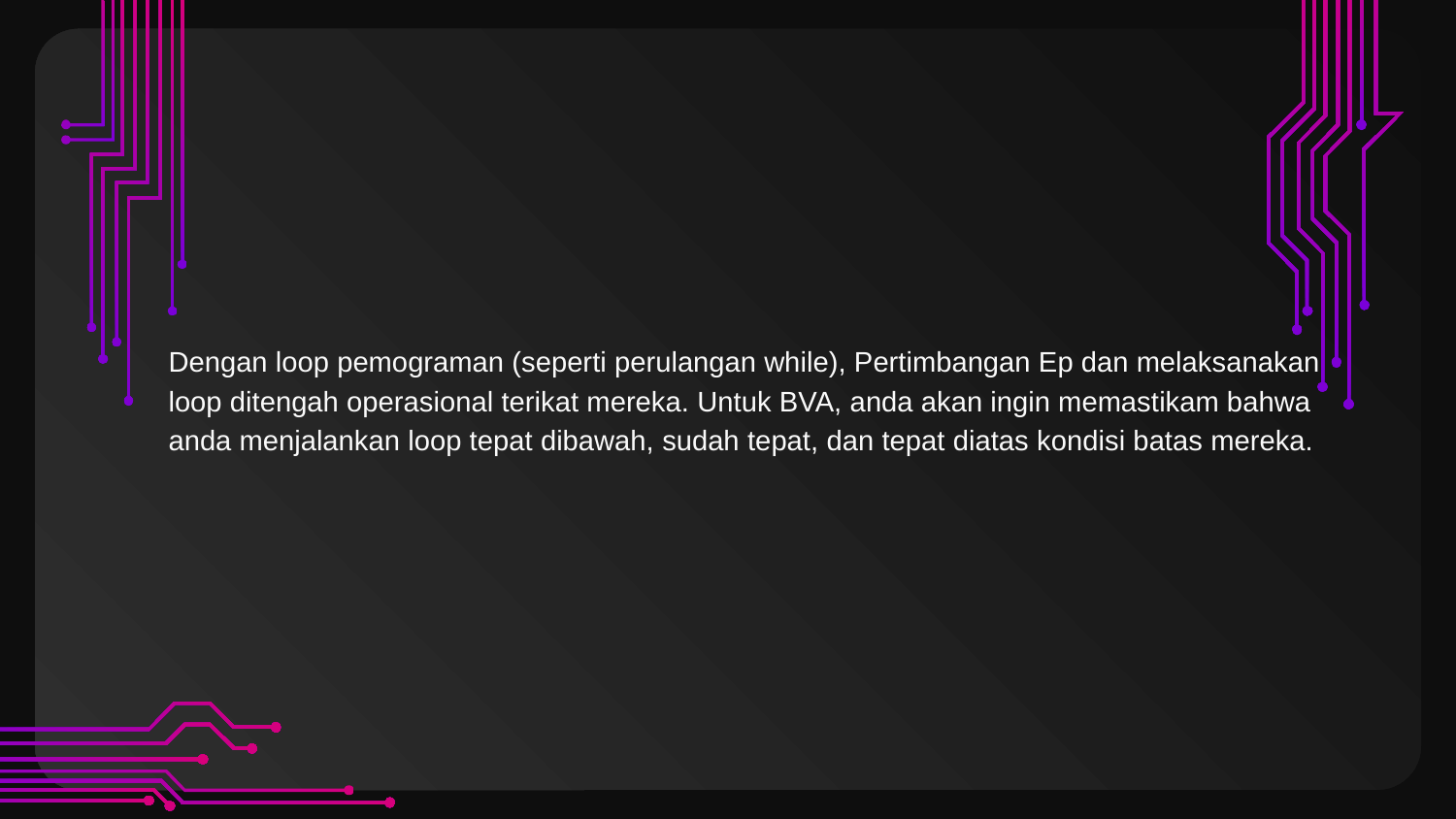

Dengan loop pemograman (seperti perulangan while), Pertimbangan Ep dan melaksanakan loop ditengah operasional terikat mereka. Untuk BVA, anda akan ingin memastikam bahwa anda menjalankan loop tepat dibawah, sudah tepat, dan tepat diatas kondisi batas mereka.